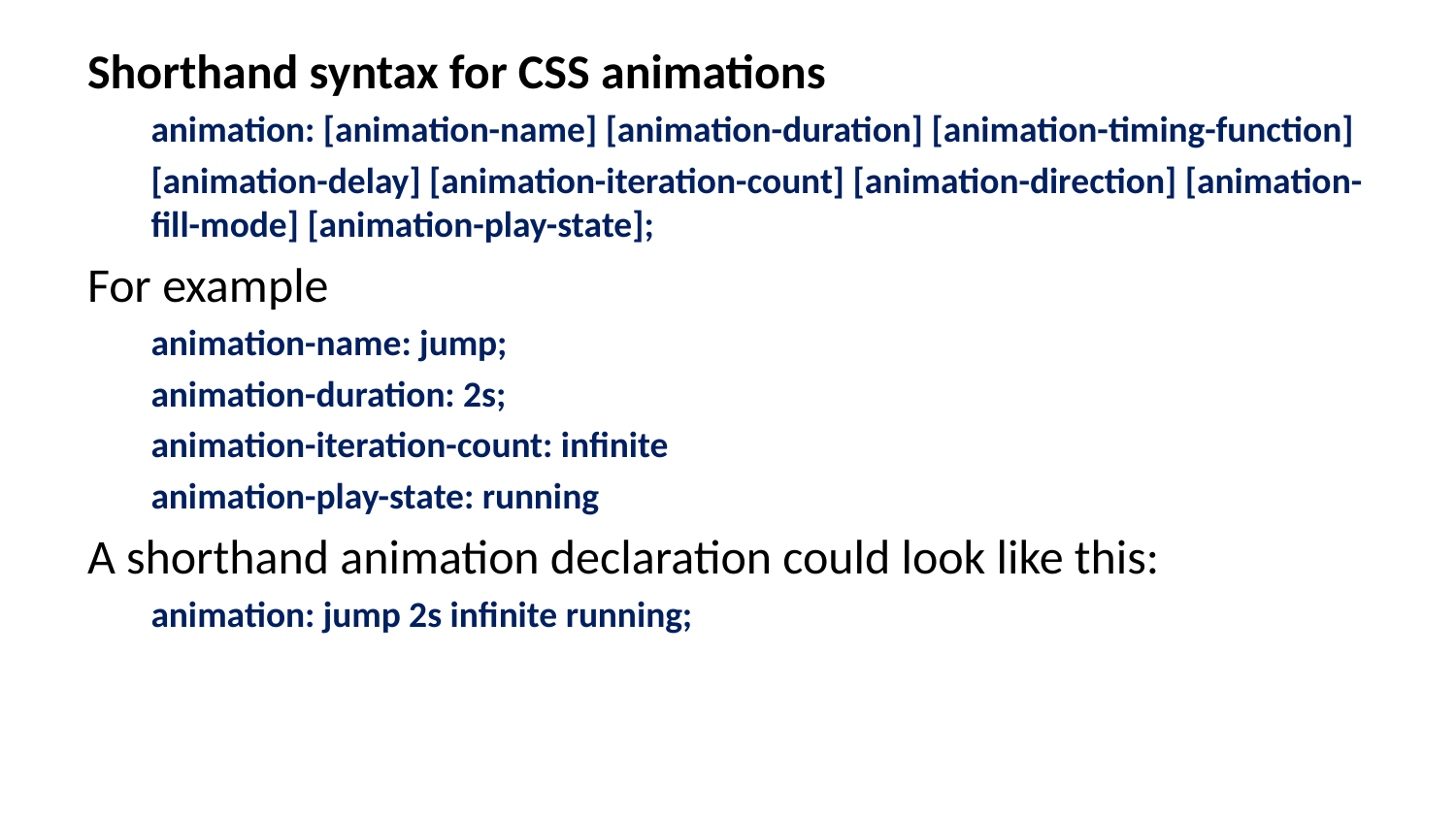

Shorthand syntax for CSS animations
animation: [animation-name] [animation-duration] [animation-timing-function]
[animation-delay] [animation-iteration-count] [animation-direction] [animation-fill-mode] [animation-play-state];
For example
animation-name: jump;
animation-duration: 2s;
animation-iteration-count: infinite
animation-play-state: running
A shorthand animation declaration could look like this:
animation: jump 2s infinite running;